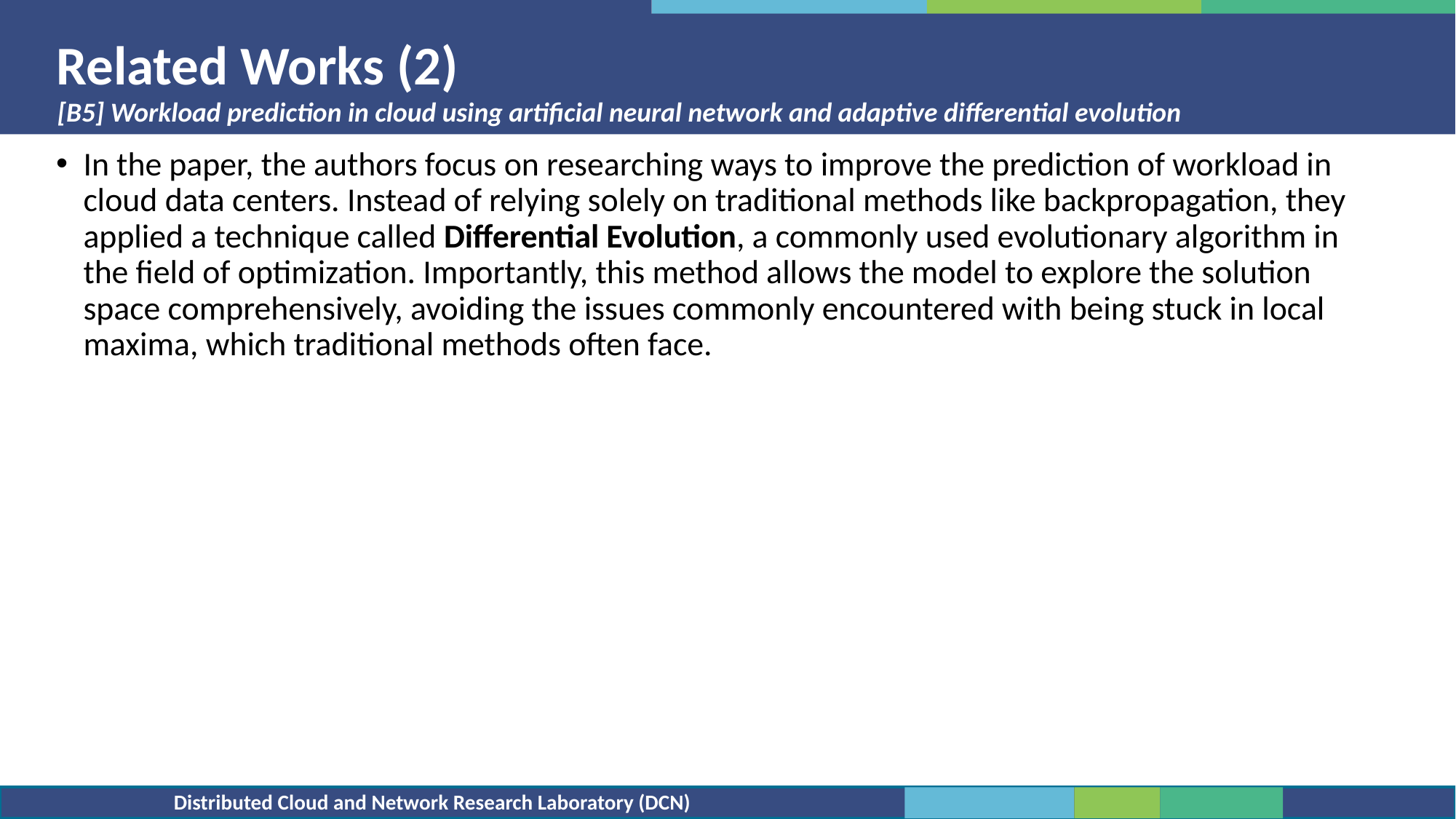

Related Works (2)
[B5] Workload prediction in cloud using artificial neural network and adaptive differential evolution
In the paper, the authors focus on researching ways to improve the prediction of workload in cloud data centers. Instead of relying solely on traditional methods like backpropagation, they applied a technique called Differential Evolution, a commonly used evolutionary algorithm in the field of optimization. Importantly, this method allows the model to explore the solution space comprehensively, avoiding the issues commonly encountered with being stuck in local maxima, which traditional methods often face.